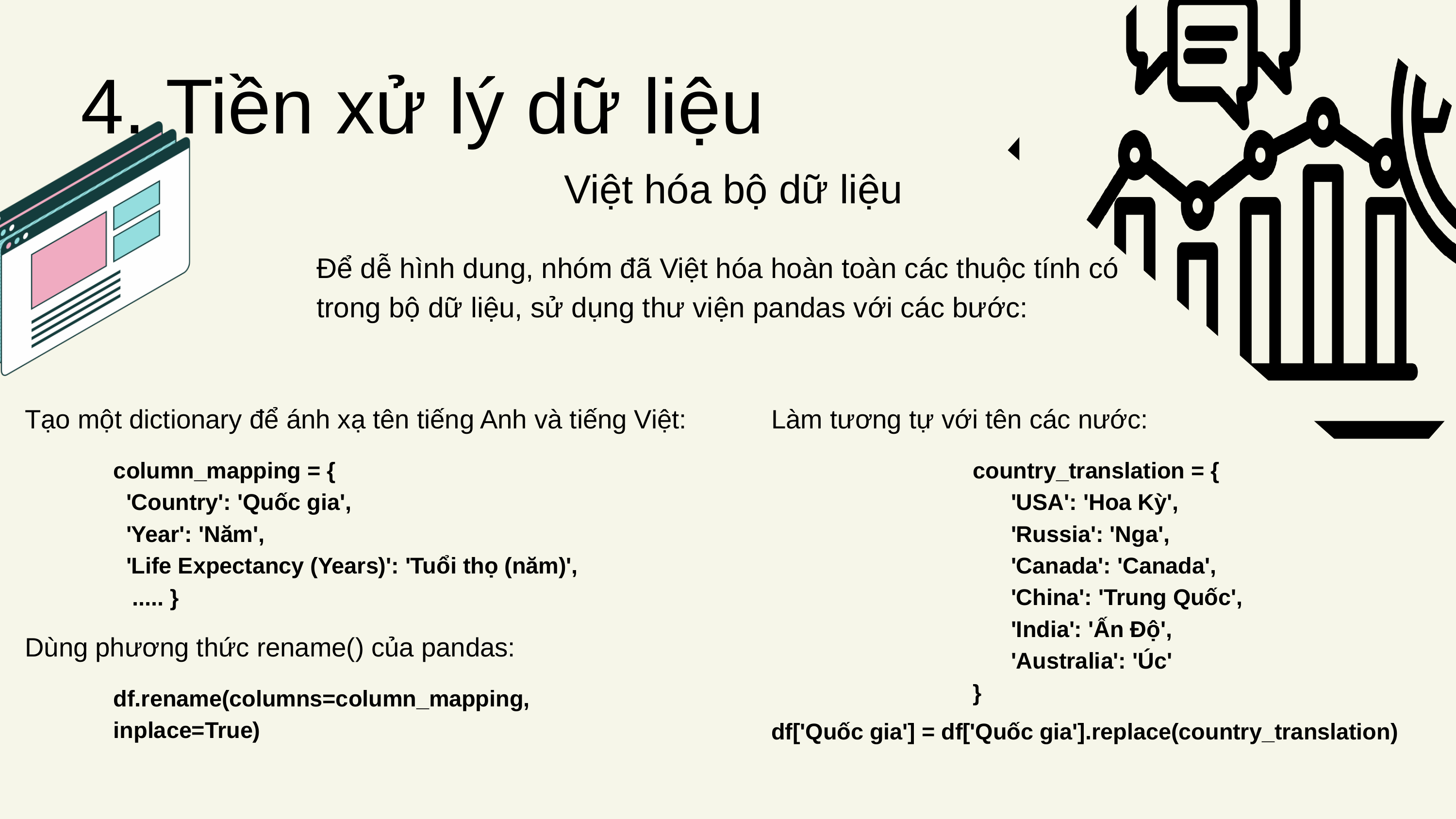

4. Tiền xử lý dữ liệu

 Việt hóa bộ dữ liệu
Để dễ hình dung, nhóm đã Việt hóa hoàn toàn các thuộc tính có trong bộ dữ liệu, sử dụng thư viện pandas với các bước:

Tạo một dictionary để ánh xạ tên tiếng Anh và tiếng Việt:
Làm tương tự với tên các nước:
column_mapping = {
  'Country': 'Quốc gia',
  'Year': 'Năm',
  'Life Expectancy (Years)': 'Tuổi thọ (năm)',
   ..... }
country_translation = {
      'USA': 'Hoa Kỳ',
      'Russia': 'Nga',
      'Canada': 'Canada',
      'China': 'Trung Quốc',
      'India': 'Ấn Độ',
      'Australia': 'Úc'
}
Dùng phương thức rename() của pandas:
df.rename(columns=column_mapping, inplace=True)
df['Quốc gia'] = df['Quốc gia'].replace(country_translation)